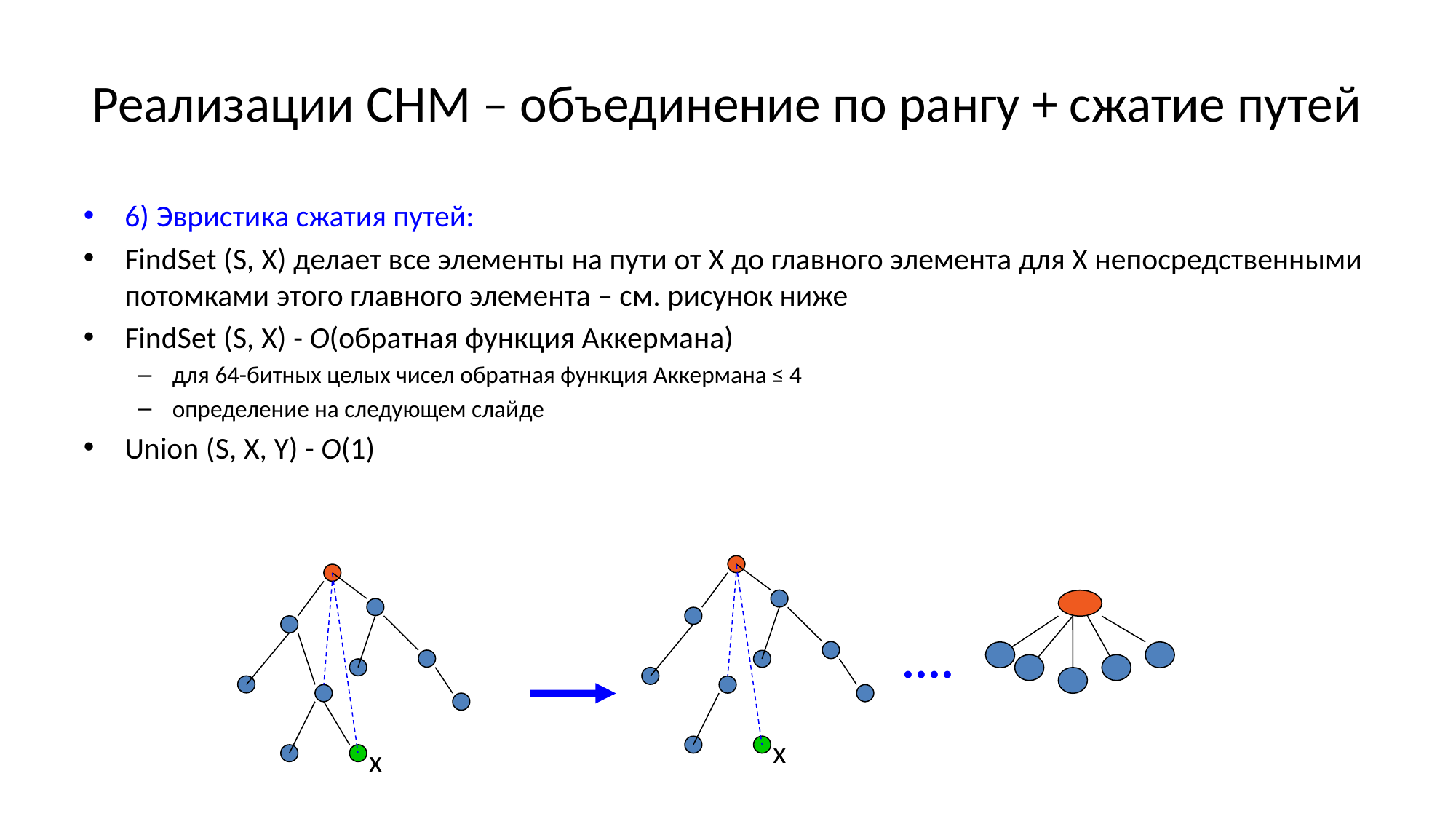

# Реализации СНМ – объединение по рангу + сжатие путей
6) Эвристика сжатия путей:
FindSet (S, X) делает все элементы на пути от Х до главного элемента для Х непосредственными потомками этого главного элемента – см. рисунок ниже
FindSet (S, X) - O(обратная функция Аккермана)
для 64-битных целых чисел обратная функция Аккермана ≤ 4
определение на следующем слайде
Union (S, X, Y) - O(1)

х

х

....